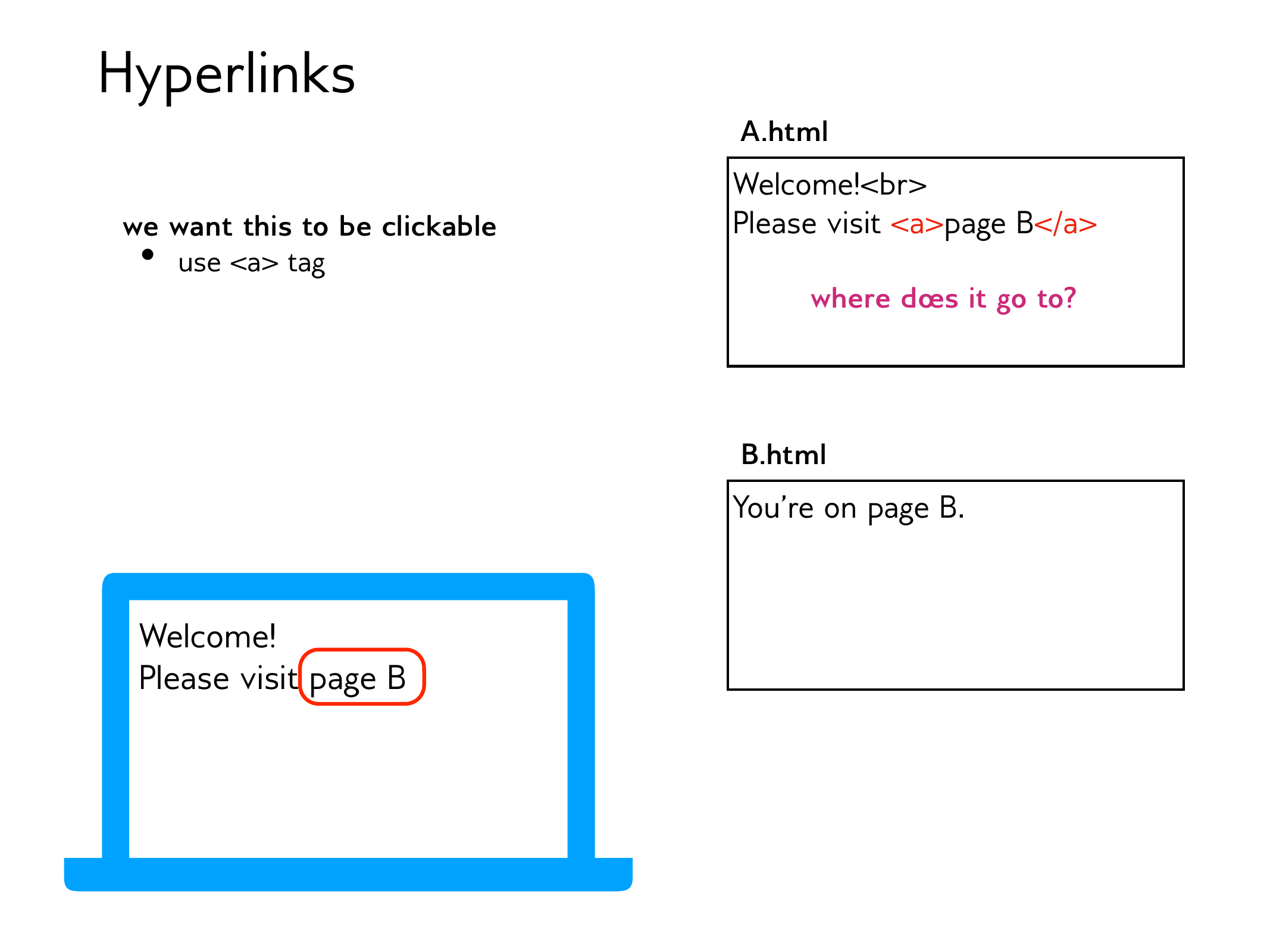

# Hyperlinks
A.html
Welcome!<br>
Please visit <a>page B</a>
we want this to be clickable
use <a> tag
where does it go to?
B.html
You’re on page B.

Welcome!
Please visit page B